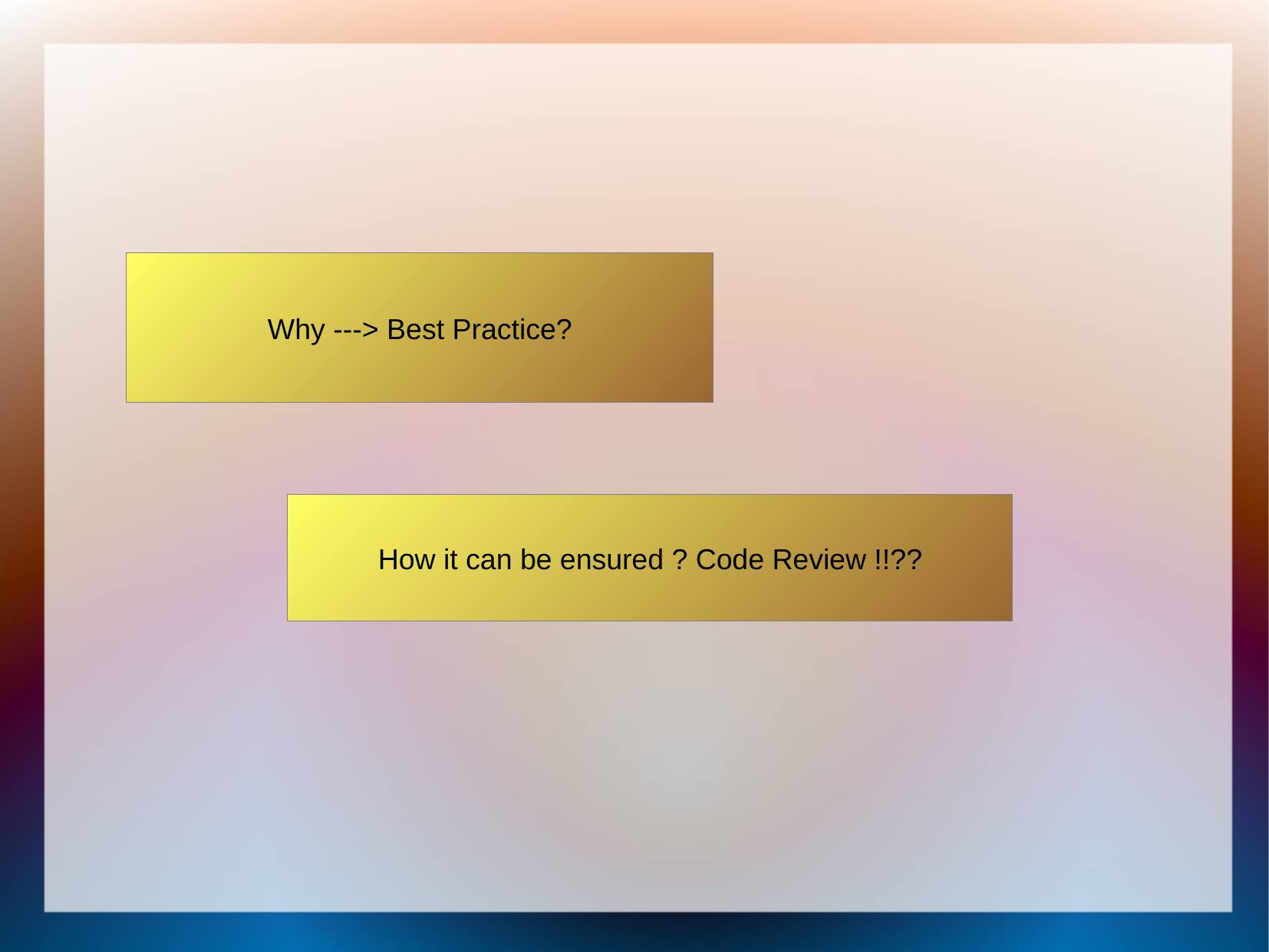

Why ---> Best Practice?
How it can be ensured ? Code Review !!??